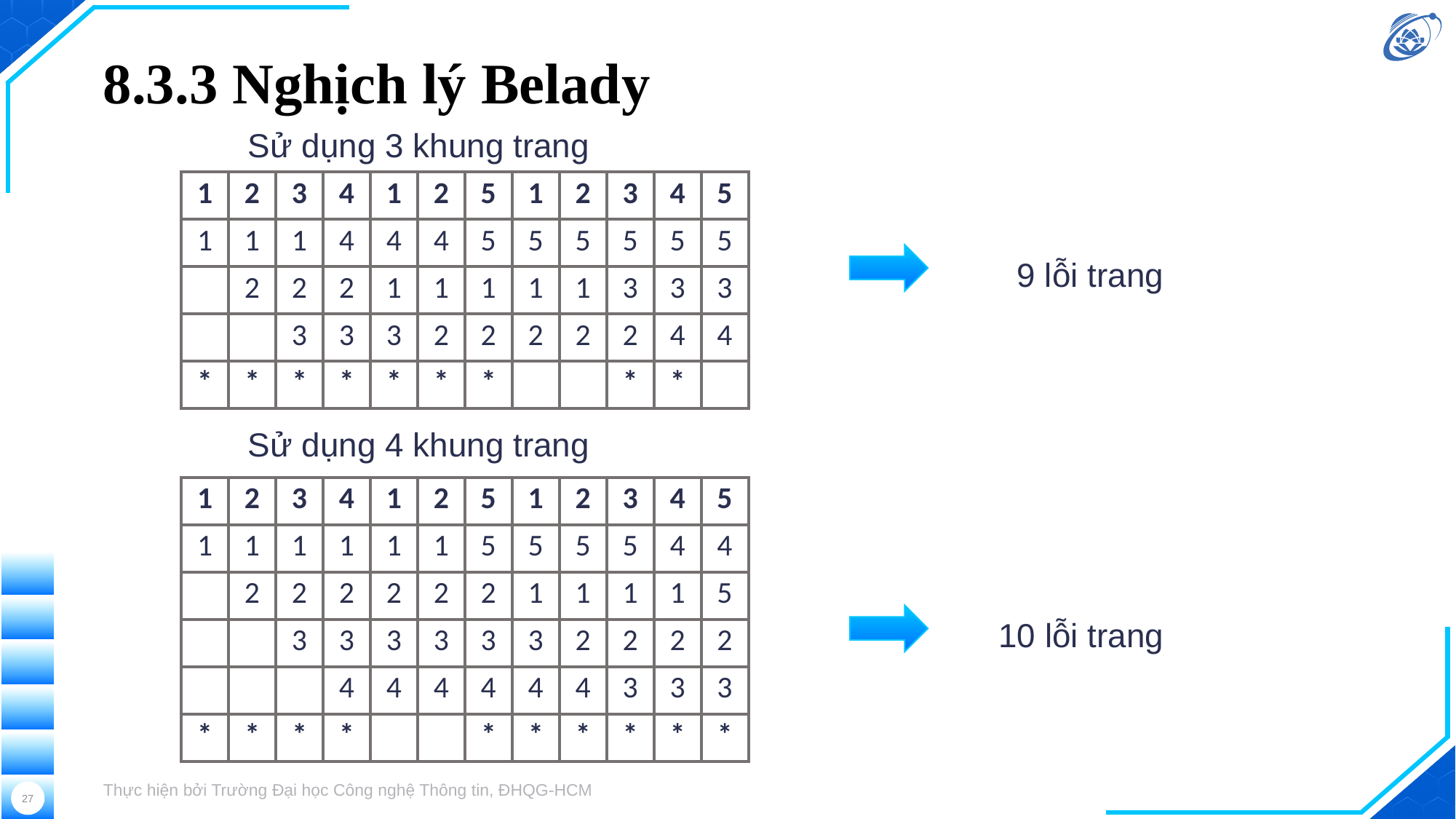

# 8.3.3 Nghịch lý Belady
Sử dụng 3 khung trang
| 1 | 2 | 3 | 4 | 1 | 2 | 5 | 1 | 2 | 3 | 4 | 5 |
| --- | --- | --- | --- | --- | --- | --- | --- | --- | --- | --- | --- |
| 1 | 1 | 1 | 4 | 4 | 4 | 5 | 5 | 5 | 5 | 5 | 5 |
|  | 2 | 2 | 2 | 1 | 1 | 1 | 1 | 1 | 3 | 3 | 3 |
|  |  | 3 | 3 | 3 | 2 | 2 | 2 | 2 | 2 | 4 | 4 |
| \* | \* | \* | \* | \* | \* | \* |  |  | \* | \* |  |
9 lỗi trang

Sử dụng 4 khung trang
| 1 | 2 | 3 | 4 | 1 | 2 | 5 | 1 | 2 | 3 | 4 | 5 |
| --- | --- | --- | --- | --- | --- | --- | --- | --- | --- | --- | --- |
| 1 | 1 | 1 | 1 | 1 | 1 | 5 | 5 | 5 | 5 | 4 | 4 |
|  | 2 | 2 | 2 | 2 | 2 | 2 | 1 | 1 | 1 | 1 | 5 |
|  |  | 3 | 3 | 3 | 3 | 3 | 3 | 2 | 2 | 2 | 2 |
|  |  |  | 4 | 4 | 4 | 4 | 4 | 4 | 3 | 3 | 3 |
| \* | \* | \* | \* |  |  | \* | \* | \* | \* | \* | \* |
10 lỗi trang

Thực hiện bởi Trường Đại học Công nghệ Thông tin, ĐHQG-HCM
27